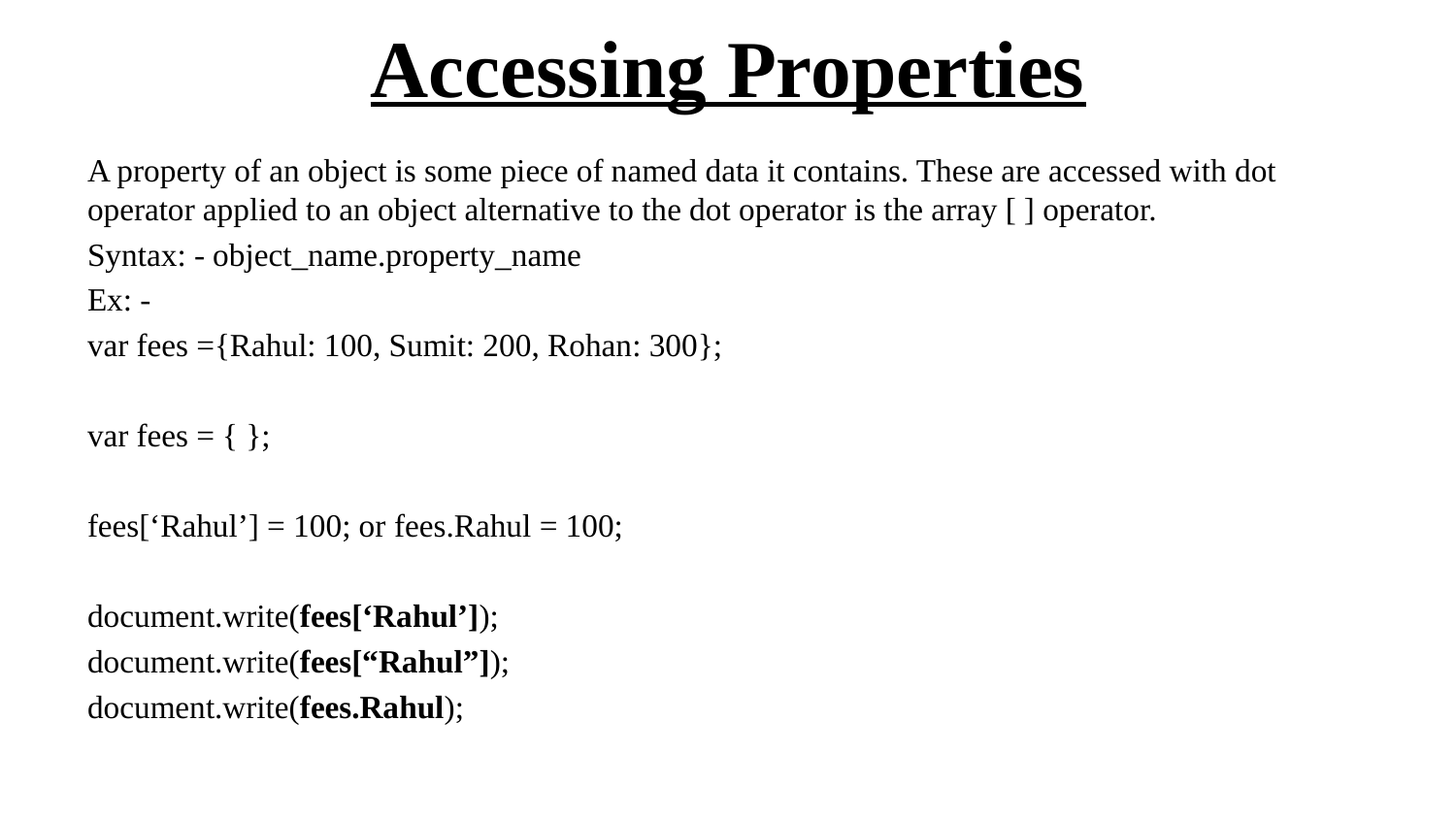

# Accessing Properties
A property of an object is some piece of named data it contains. These are accessed with dot operator applied to an object alternative to the dot operator is the array [ ] operator.
Syntax: - object_name.property_name
Ex: -
var fees ={Rahul: 100, Sumit: 200, Rohan: 300};

var fees = { };

fees[‘Rahul’] = 100; or fees.Rahul = 100;

document.write(fees[‘Rahul’]);
document.write(fees[“Rahul”]);
document.write(fees.Rahul);